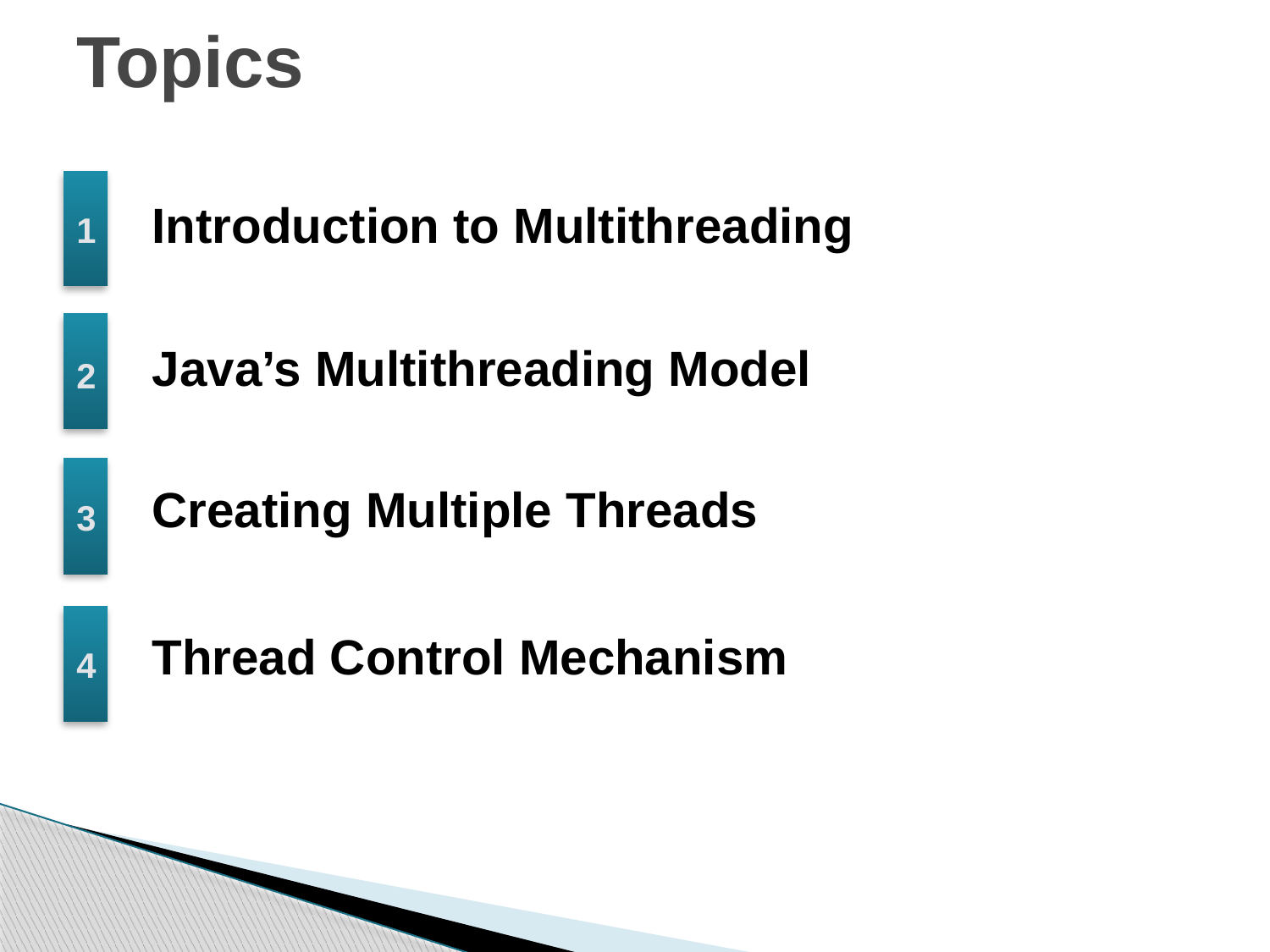

# Topics
Introduction to Multithreading

Java’s Multithreading Model

Creating Multiple Threads
Thread Control Mechanism